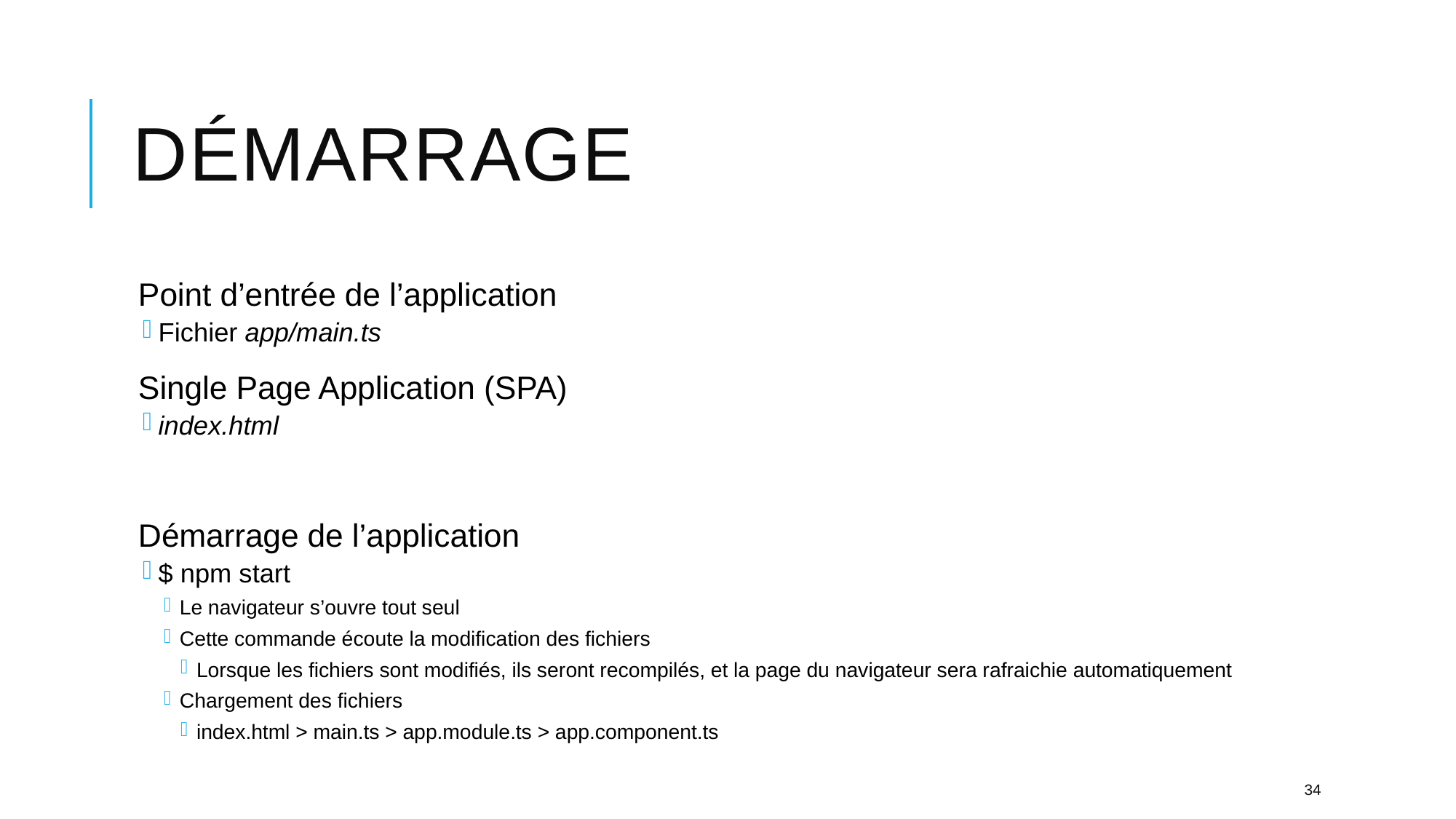

# Démarrage
Point d’entrée de l’application
Fichier app/main.ts
Single Page Application (SPA)
index.html

Démarrage de l’application
$ npm start
Le navigateur s’ouvre tout seul
Cette commande écoute la modification des fichiers
Lorsque les fichiers sont modifiés, ils seront recompilés, et la page du navigateur sera rafraichie automatiquement
Chargement des fichiers
index.html > main.ts > app.module.ts > app.component.ts
34